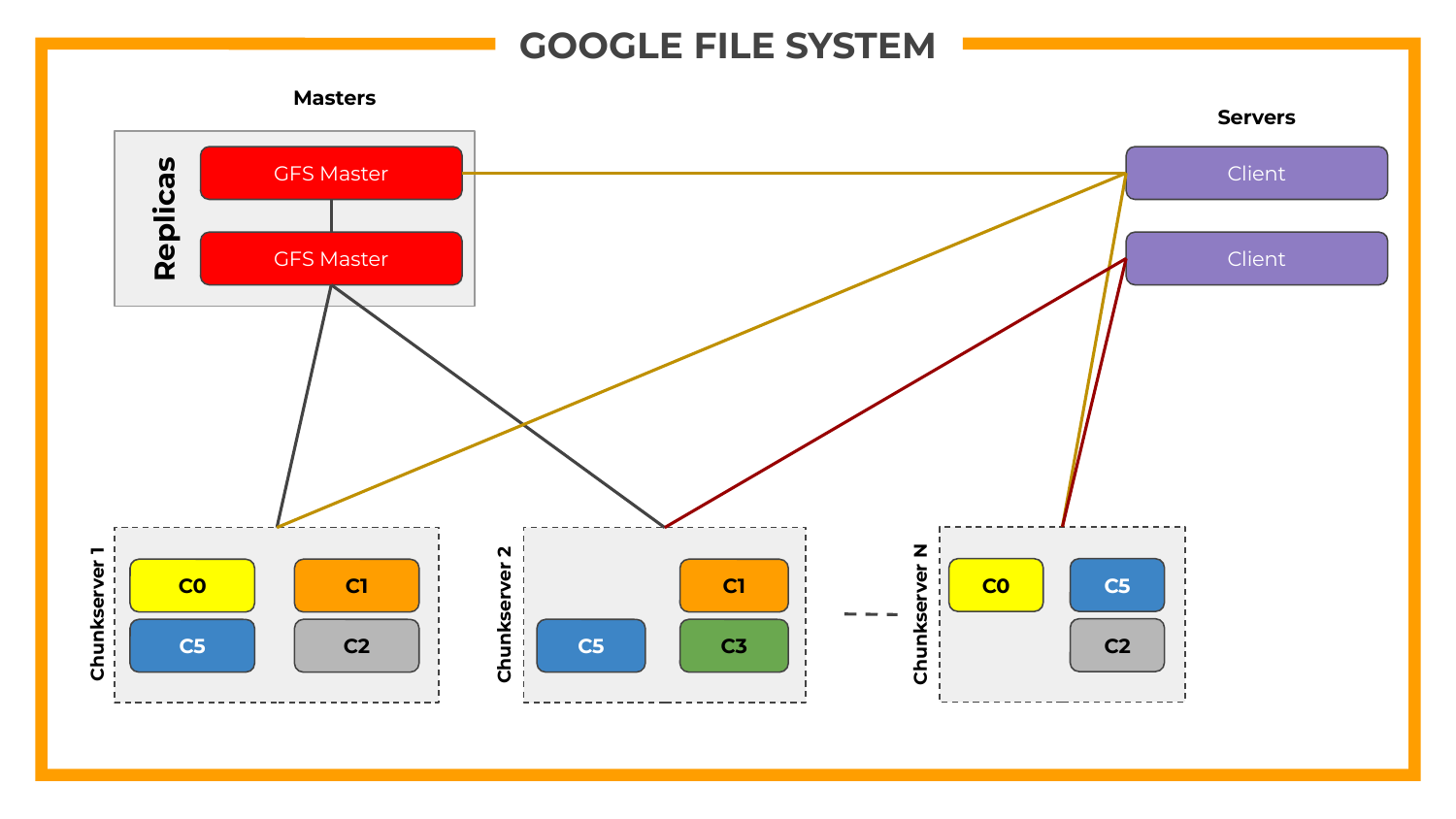

# GOOGLE FILE SYSTEM
Masters
Servers

Client
GFS Master
Replicas
Client
GFS Master

C0
C5
C0
C1
C1
Chunkserver 1
Chunkserver N
Chunkserver 2
C2
C5
C2
C5
C3